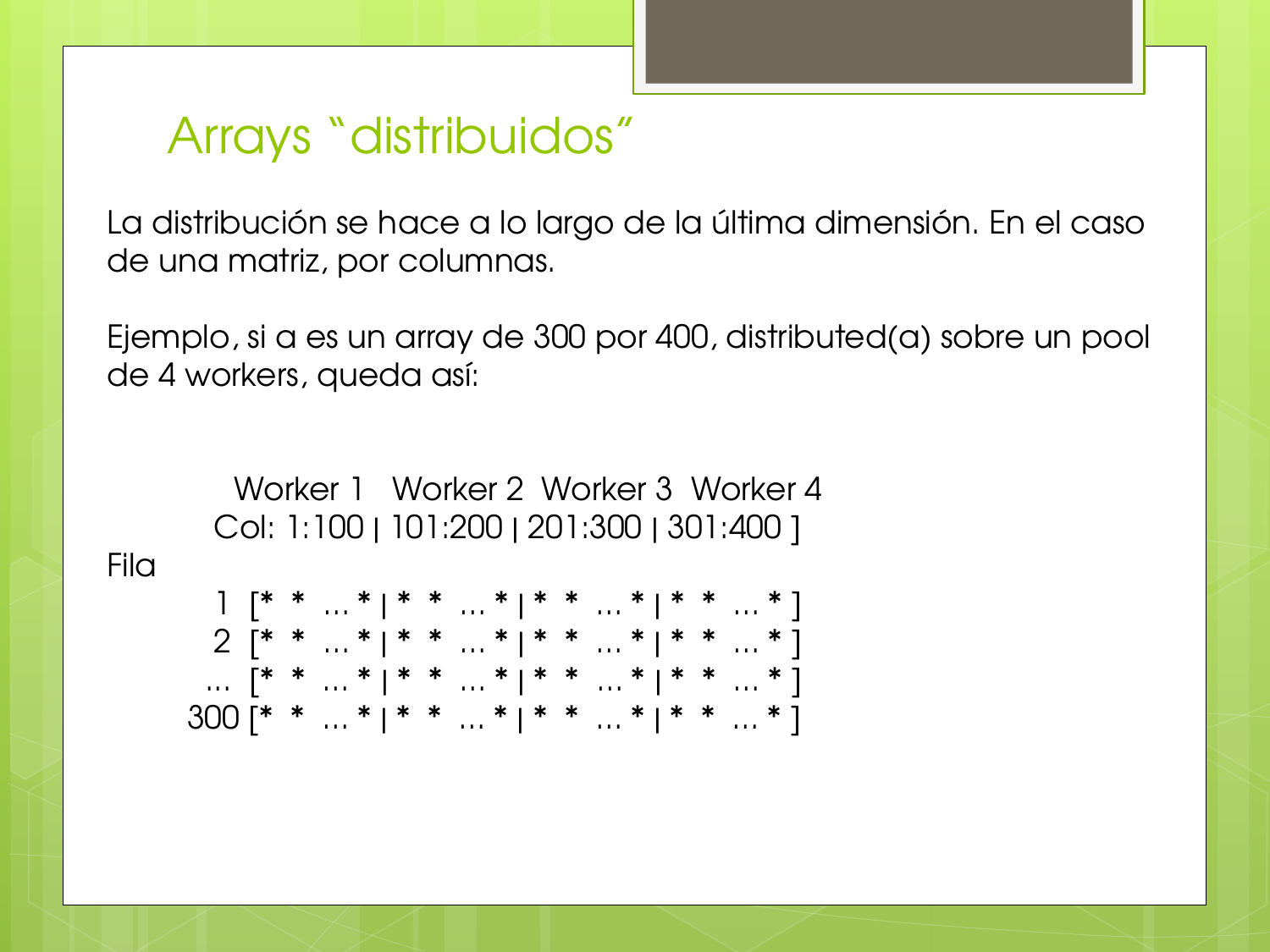

# Arrays “distribuidos”
La distribución se hace a lo largo de la última dimensión. En el caso de una matriz, por columnas.

Ejemplo, si a es un array de 300 por 400, distributed(a) sobre un pool de 4 workers, queda así:

	Worker 1   Worker 2  Worker 3  Worker 4
            Col: 1:100 | 101:200 | 201:300 | 301:400 ]
Fila
            1  [*  *  … * | *  *  … * | *  *  … * | *  *  … * ]
            2  [*  *  … * | *  *  … * | *  *  … * | *  *  … * ]
           ...  [*  *  … * | *  *  … * | *  *  … * | *  *  … * ]
         300 [*  *  … * | *  *  … * | *  *  … * | *  *  … * ]